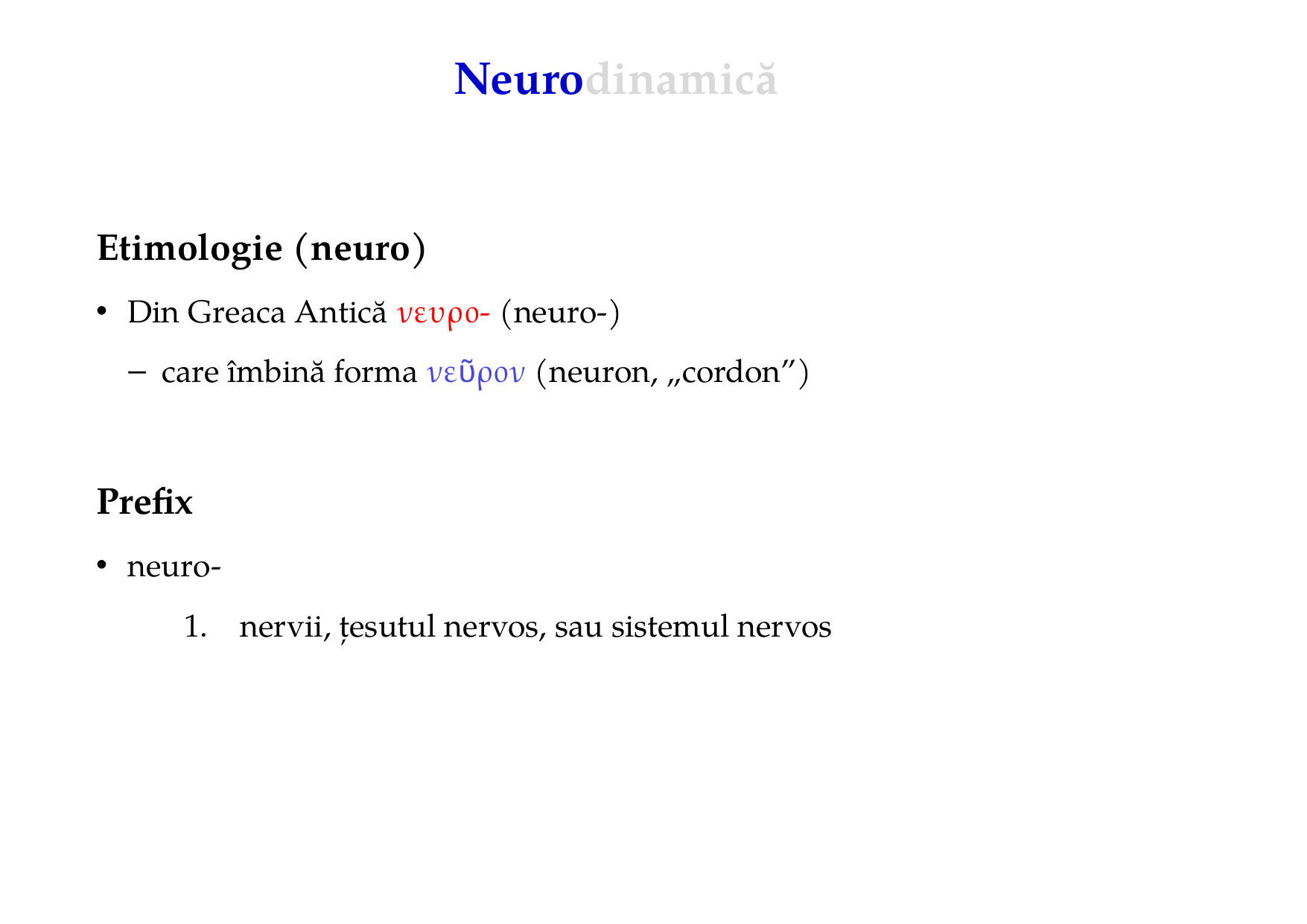

# Neurodinamică

Etimologie (neuro)
Din Greaca Antică νευρο- (neuro-)
care îmbină forma νεῦρον (neuron, „cordon”)

Prefix
neuro-
nervii, țesutul nervos, sau sistemul nervos